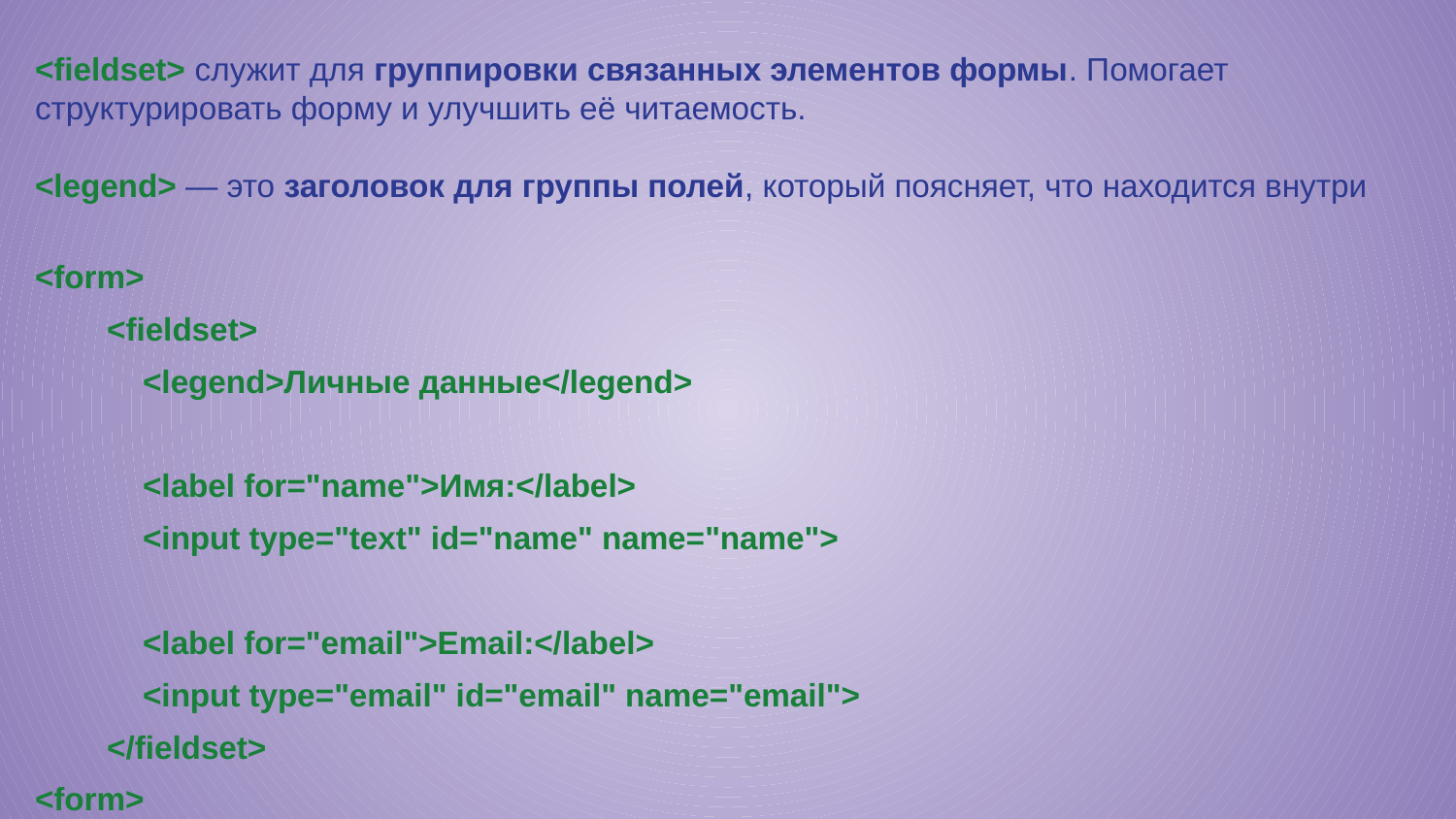

<fieldset> служит для группировки связанных элементов формы. Помогает структурировать форму и улучшить её читаемость.
<legend> — это заголовок для группы полей, который поясняет, что находится внутри

<form>
        <fieldset>
            <legend>Личные данные</legend>

            <label for="name">Имя:</label>
            <input type="text" id="name" name="name">

            <label for="email">Email:</label>
            <input type="email" id="email" name="email">
        </fieldset>
<form>